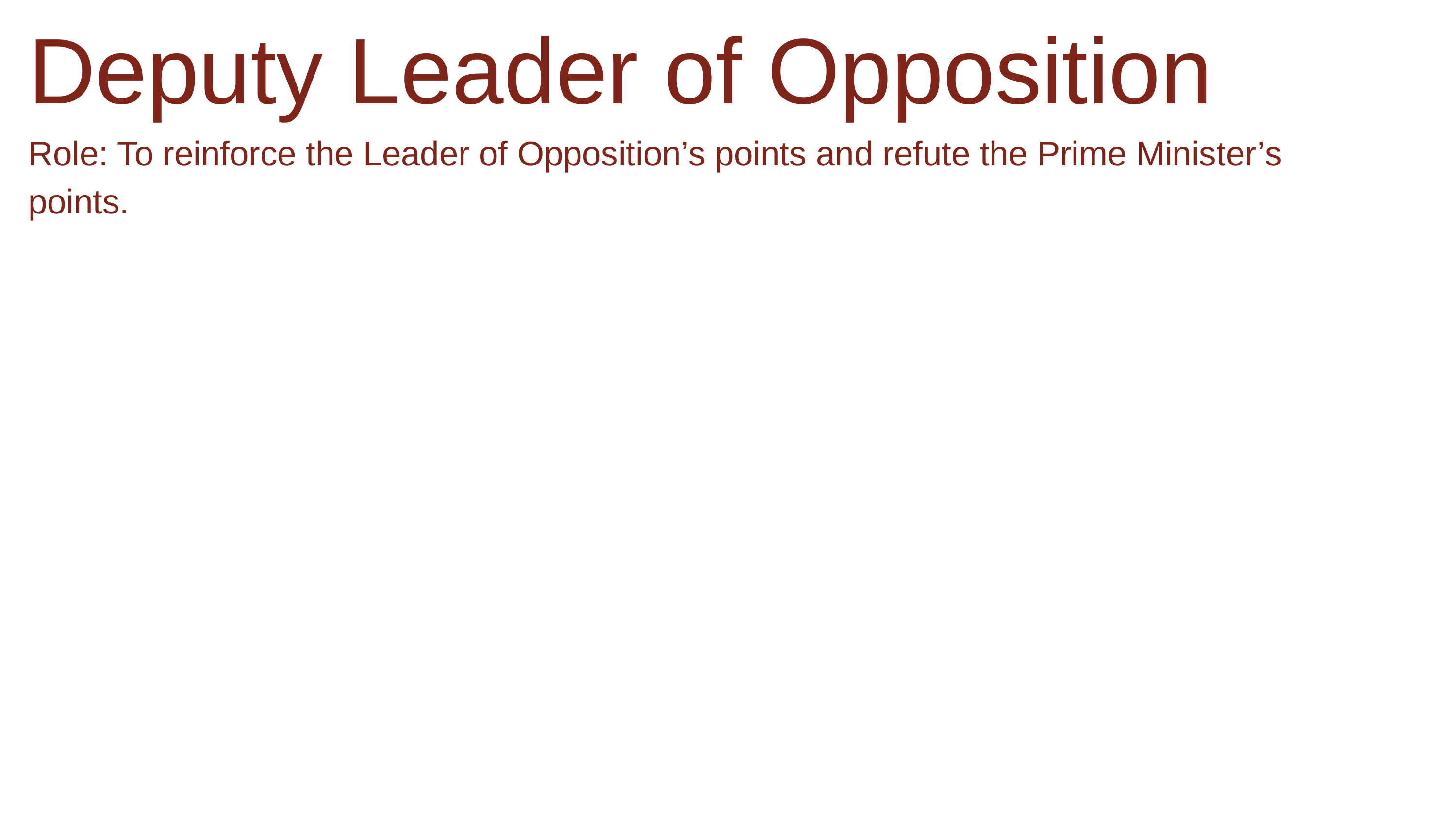

Deputy Leader of Opposition
Role: To reinforce the Leader of Opposition’s points and refute the Prime Minister’s points.